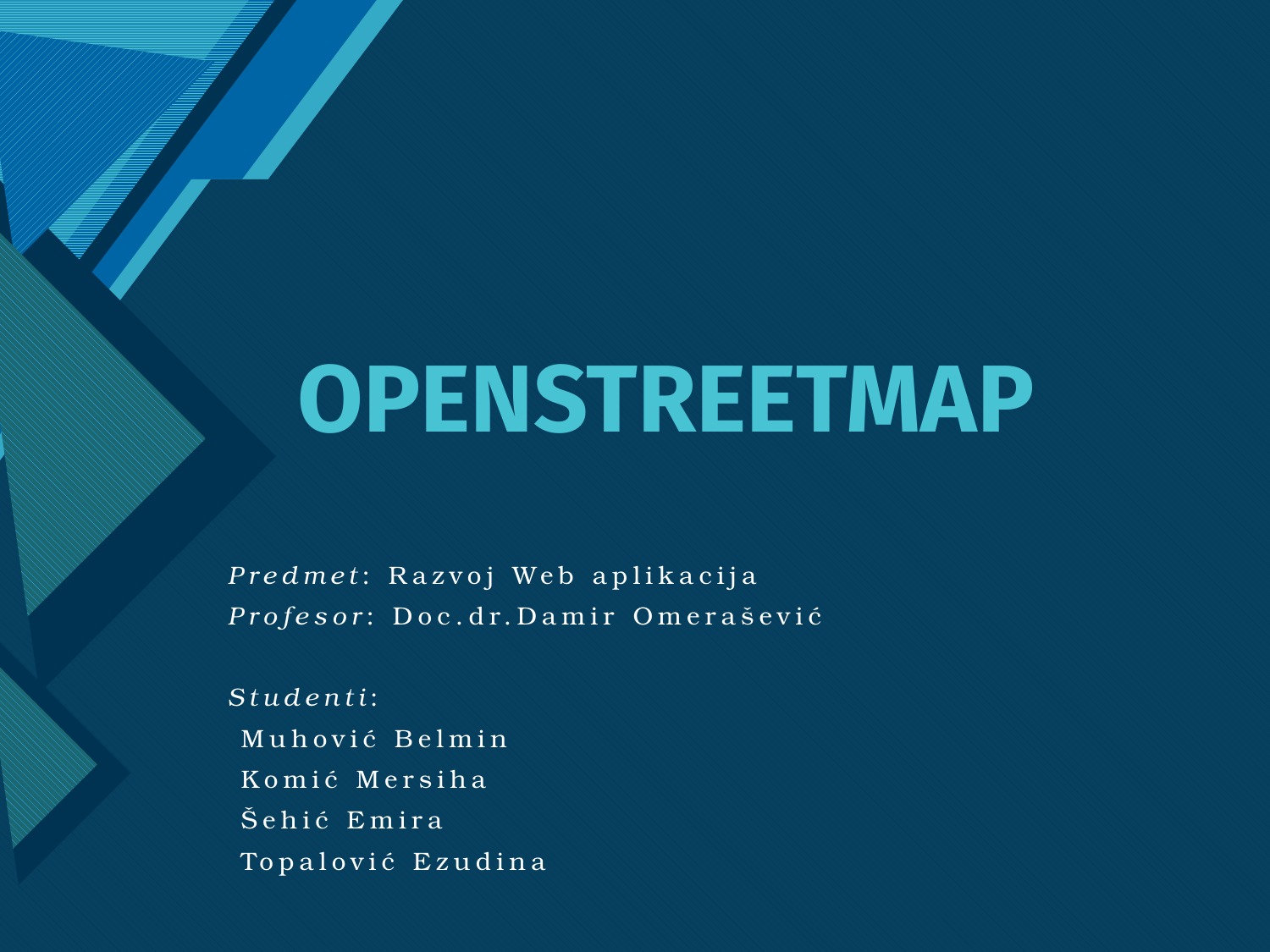

# OPENSTREETMAP
Predmet: Razvoj Web aplikacija
Profesor: Doc.dr.Damir Omerašević

Studenti:
 Muhović Belmin
 Komić Mersiha
 Šehić Emira
 Topalović Ezudina